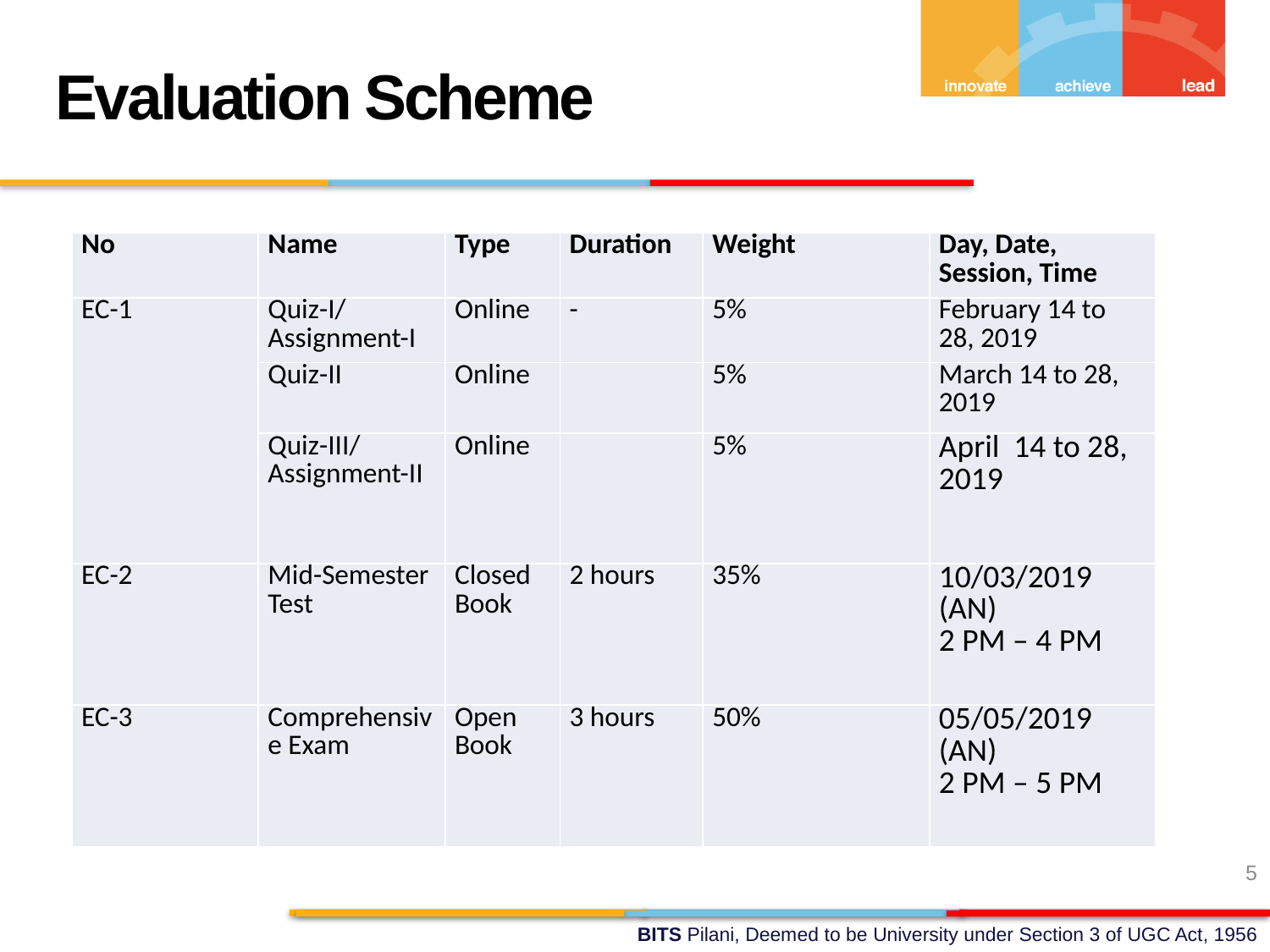

Evaluation Scheme
| No | Name | Type | Duration | Weight | Day, Date, Session, Time |
| --- | --- | --- | --- | --- | --- |
| EC-1 | Quiz-I/ Assignment-I | Online | - | 5% | February 14 to 28, 2019 |
|  | Quiz-II | Online |  | 5% | March 14 to 28, 2019 |
|  | Quiz-III/ Assignment-II | Online |  | 5% | April 14 to 28, 2019 |
| EC-2 | Mid-Semester Test | Closed Book | 2 hours | 35% | 10/03/2019 (AN) 2 PM – 4 PM |
| EC-3 | Comprehensive Exam | Open Book | 3 hours | 50% | 05/05/2019 (AN) 2 PM – 5 PM |
5